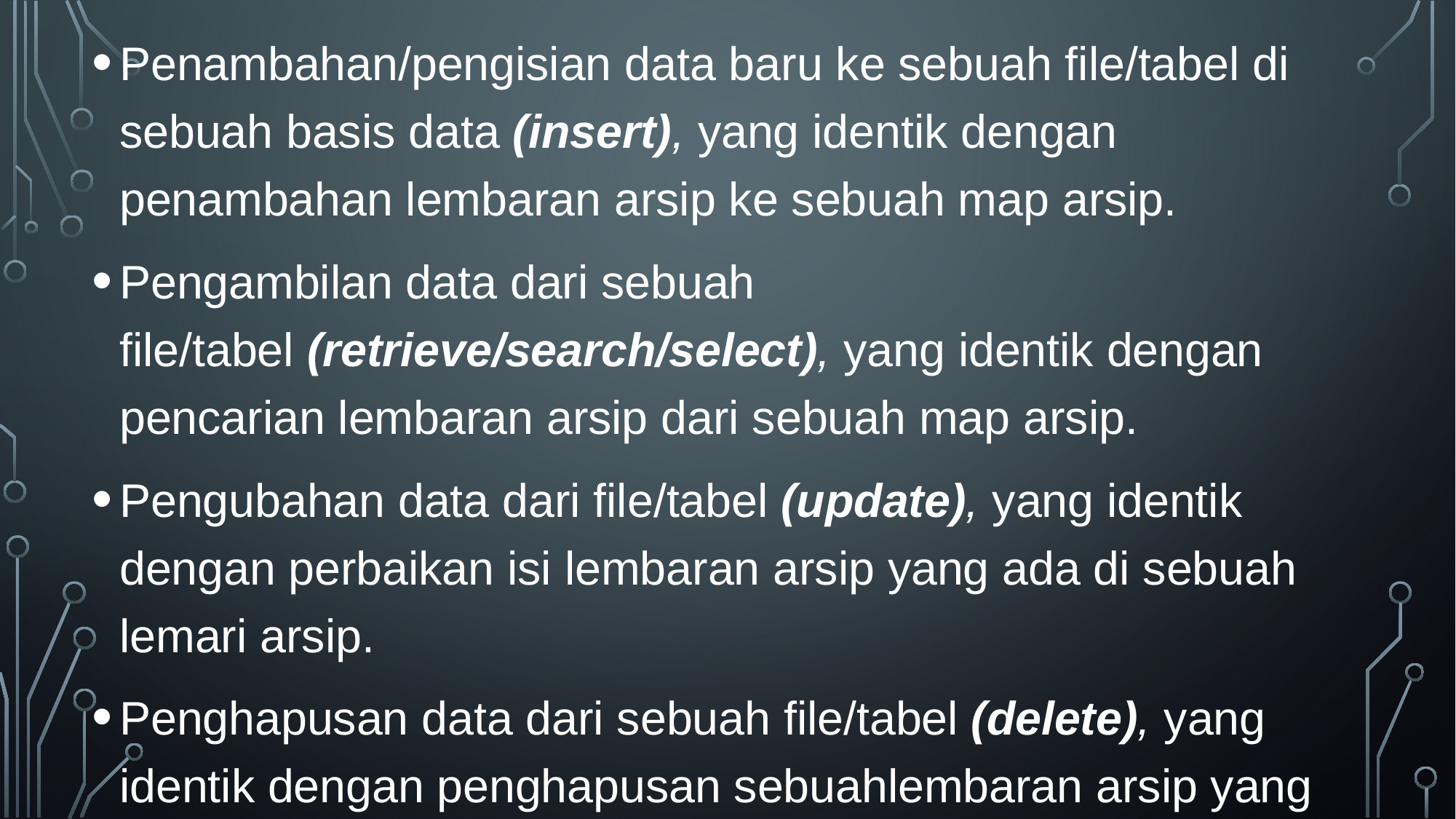

Penambahan/pengisian data baru ke sebuah file/tabel di sebuah basis data (insert), yang identik dengan penambahan lembaran arsip ke sebuah map arsip.
Pengambilan data dari sebuah file/tabel (retrieve/search/select), yang identik dengan pencarian lembaran arsip dari sebuah map arsip.
Pengubahan data dari file/tabel (update), yang identik dengan perbaikan isi lembaran arsip yang ada di sebuah lemari arsip.
Penghapusan data dari sebuah file/tabel (delete), yang identik dengan penghapusan sebuahlembaran arsip yang ada di sebuah map arsip.